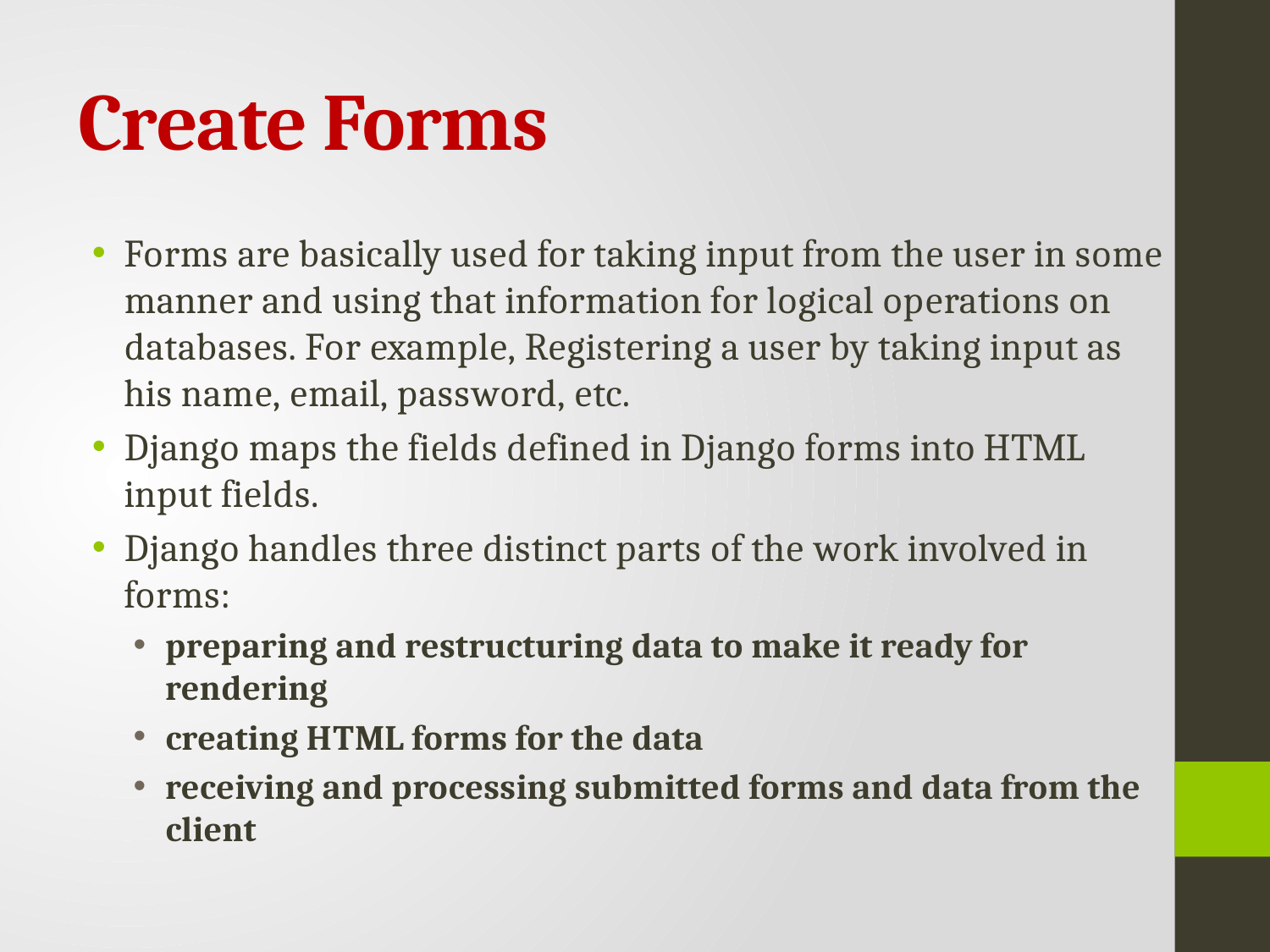

# Create Forms
Forms are basically used for taking input from the user in some manner and using that information for logical operations on databases. For example, Registering a user by taking input as his name, email, password, etc.
Django maps the fields defined in Django forms into HTML input fields.
Django handles three distinct parts of the work involved in forms:
preparing and restructuring data to make it ready for rendering
creating HTML forms for the data
receiving and processing submitted forms and data from the client